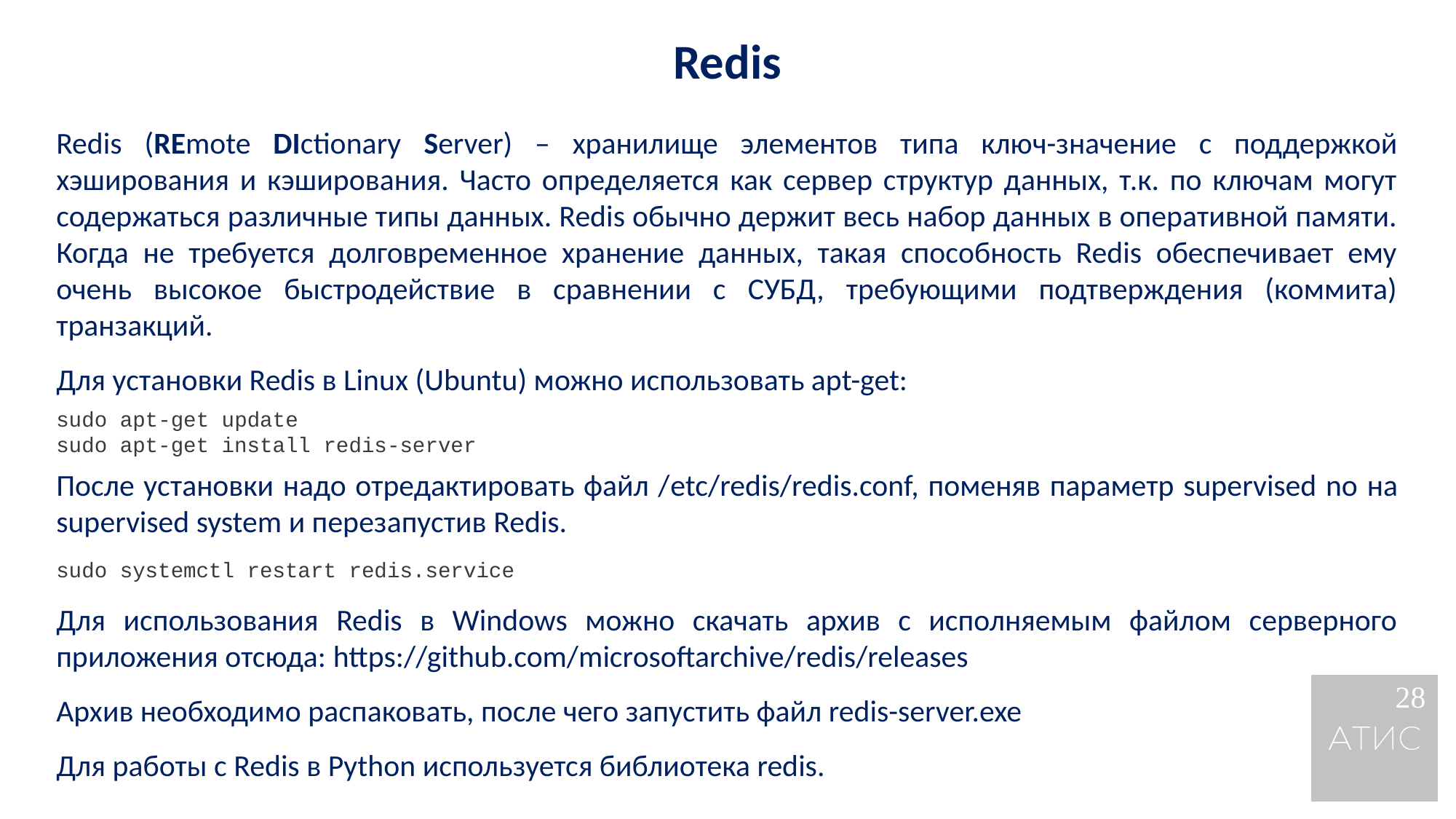

Redis
Redis (REmote DIctionary Server) – хранилище элементов типа ключ-значение с поддержкой хэширования и кэширования. Часто определяется как сервер структур данных, т.к. по ключам могут содержаться различные типы данных. Redis обычно держит весь набор данных в оперативной памяти. Когда не требуется долговременное хранение данных, такая способность Redis обеспечивает ему очень высокое быстродействие в сравнении с СУБД, требующими подтверждения (коммита) транзакций.
Для установки Redis в Linux (Ubuntu) можно использовать apt-get:
sudo apt-get update
sudo apt-get install redis-server
После установки надо отредактировать файл /etc/redis/redis.conf, поменяв параметр supervised no на supervised system и перезапустив Redis.
sudo systemctl restart redis.service
Для использования Redis в Windows можно скачать архив с исполняемым файлом серверного приложения отсюда: https://github.com/microsoftarchive/redis/releases
Архив необходимо распаковать, после чего запустить файл redis-server.exe
Для работы с Redis в Python используется библиотека redis.